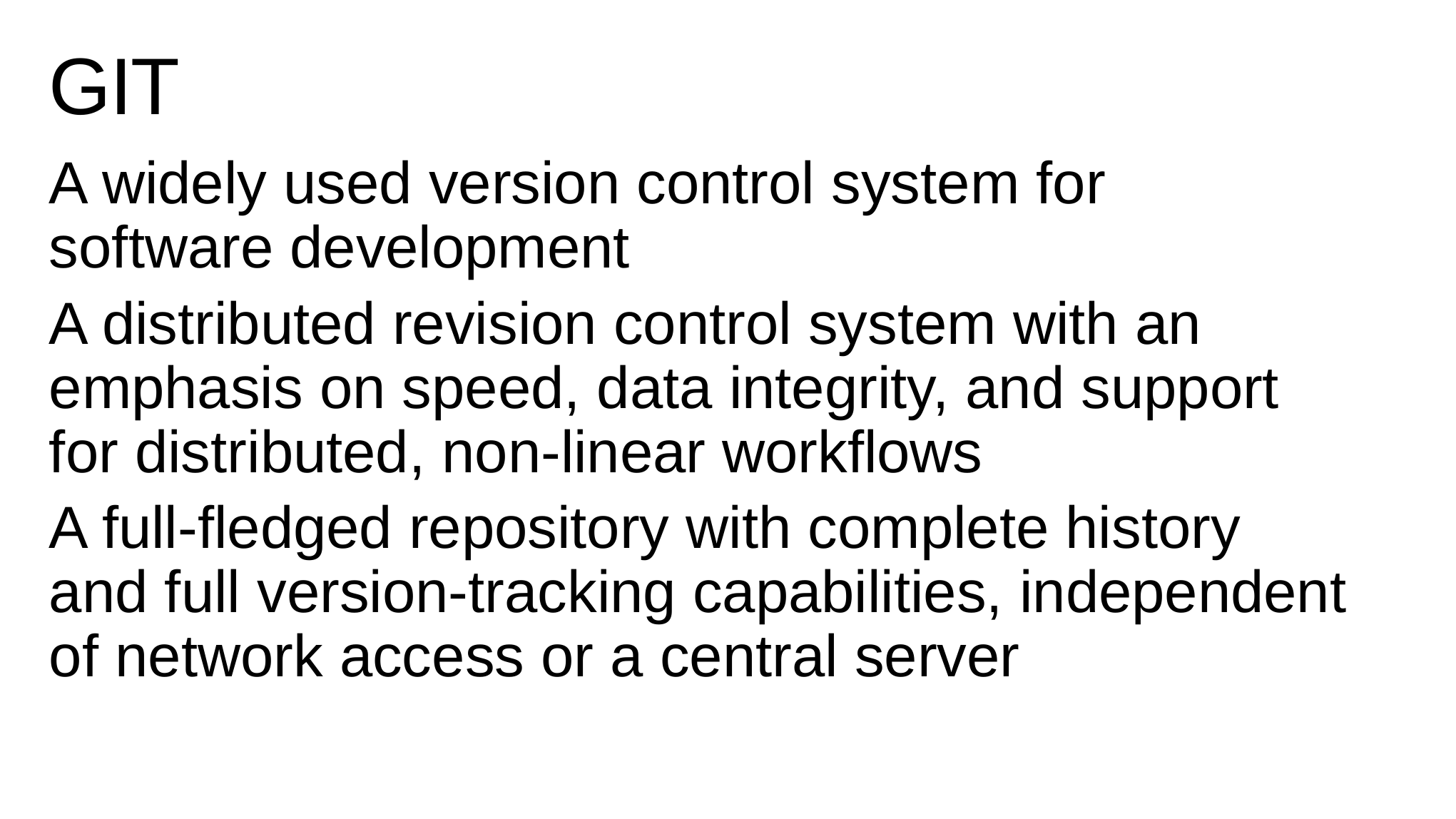

# GIT
A widely used version control system for software development
A distributed revision control system with an emphasis on speed, data integrity, and support for distributed, non-linear workflows
A full-fledged repository with complete history and full version-tracking capabilities, independent of network access or a central server